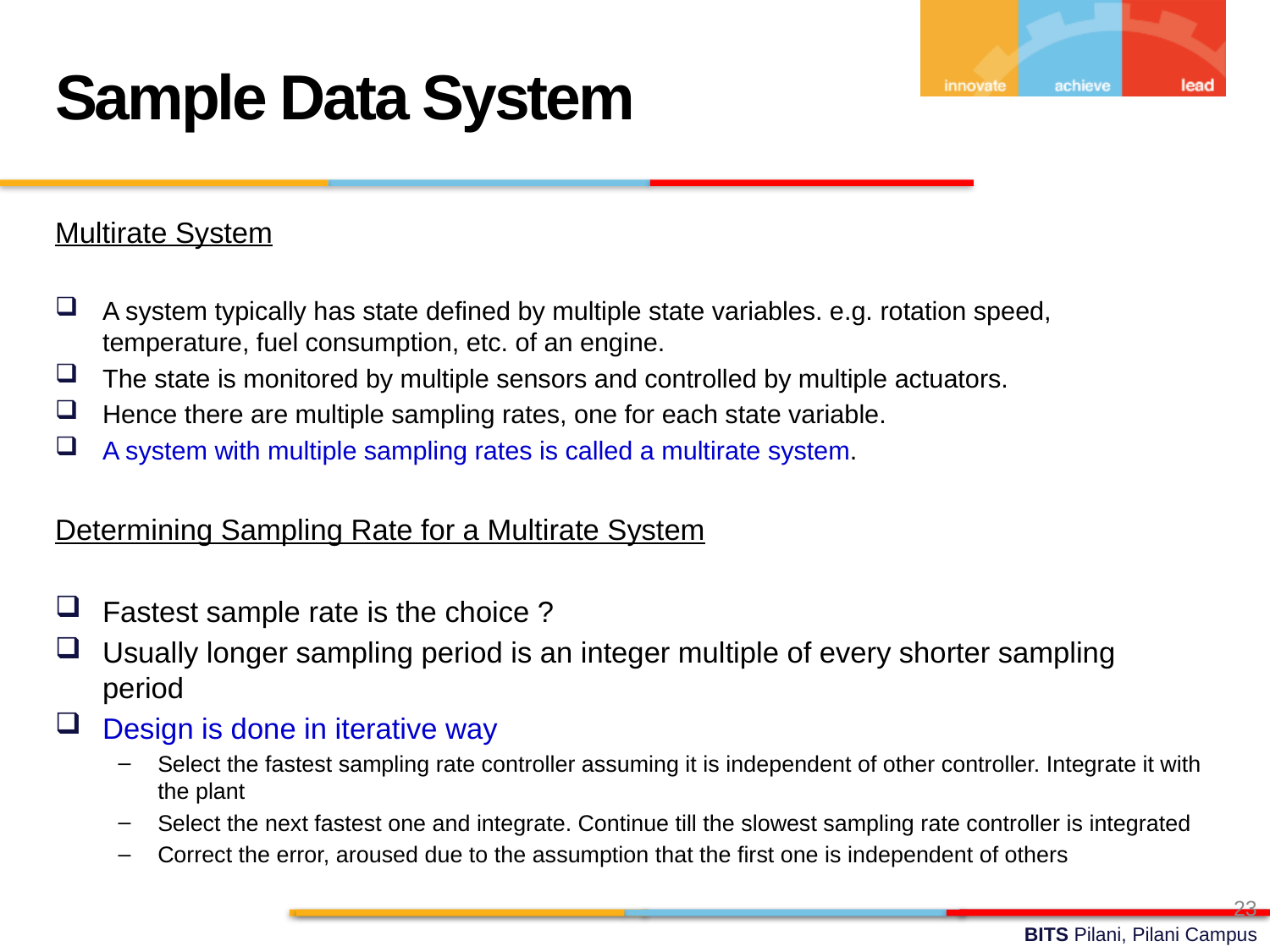

Sample Data System
Multirate System

A system typically has state defined by multiple state variables. e.g. rotation speed, temperature, fuel consumption, etc. of an engine.
The state is monitored by multiple sensors and controlled by multiple actuators.
Hence there are multiple sampling rates, one for each state variable.
A system with multiple sampling rates is called a multirate system.

Determining Sampling Rate for a Multirate System

Fastest sample rate is the choice ?
Usually longer sampling period is an integer multiple of every shorter sampling period
Design is done in iterative way
Select the fastest sampling rate controller assuming it is independent of other controller. Integrate it with the plant
Select the next fastest one and integrate. Continue till the slowest sampling rate controller is integrated
Correct the error, aroused due to the assumption that the first one is independent of others
23